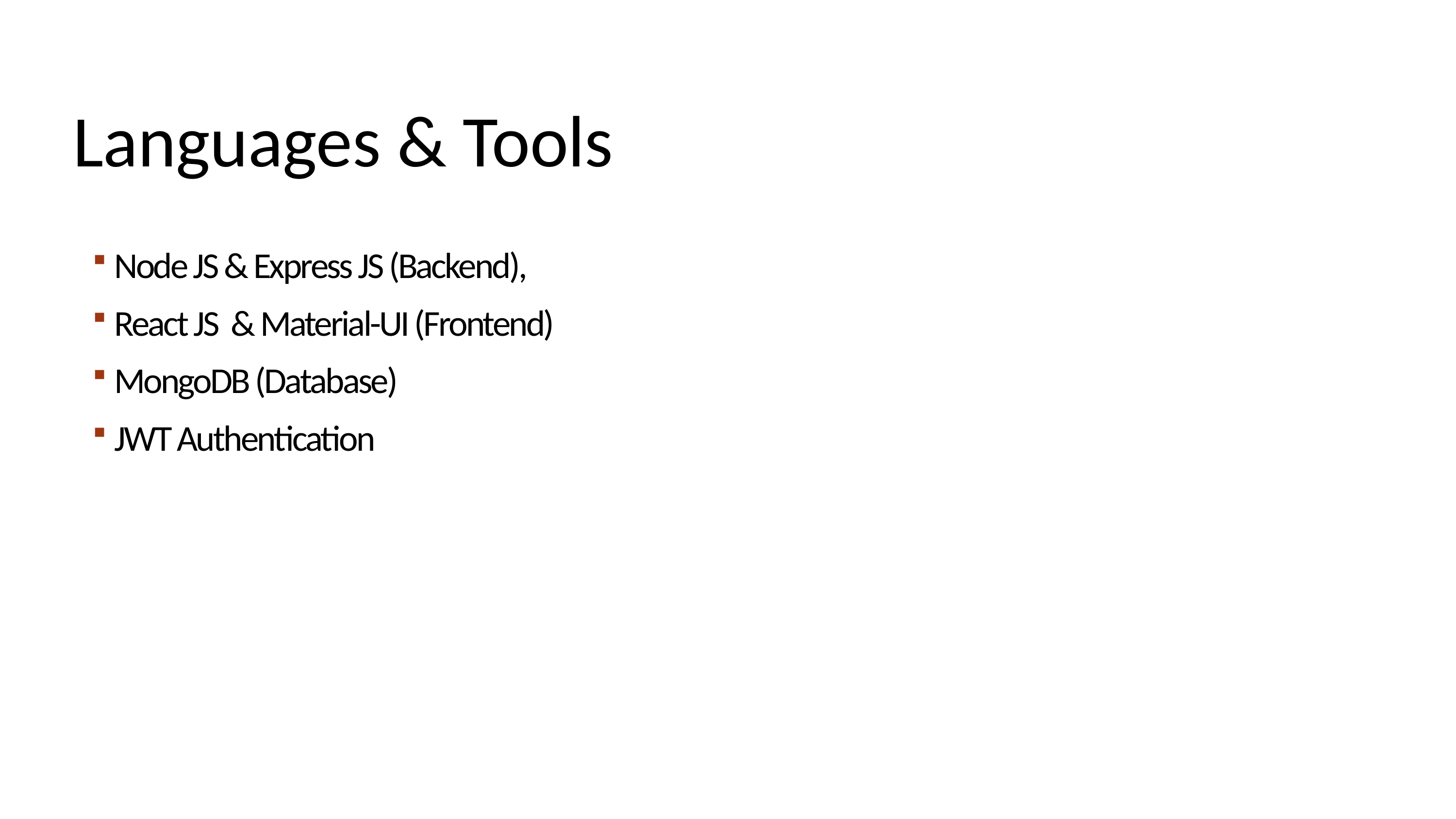

Languages & Tools
Node JS & Express JS (Backend),
React JS  & Material-UI (Frontend)
MongoDB (Database)
JWT Authentication